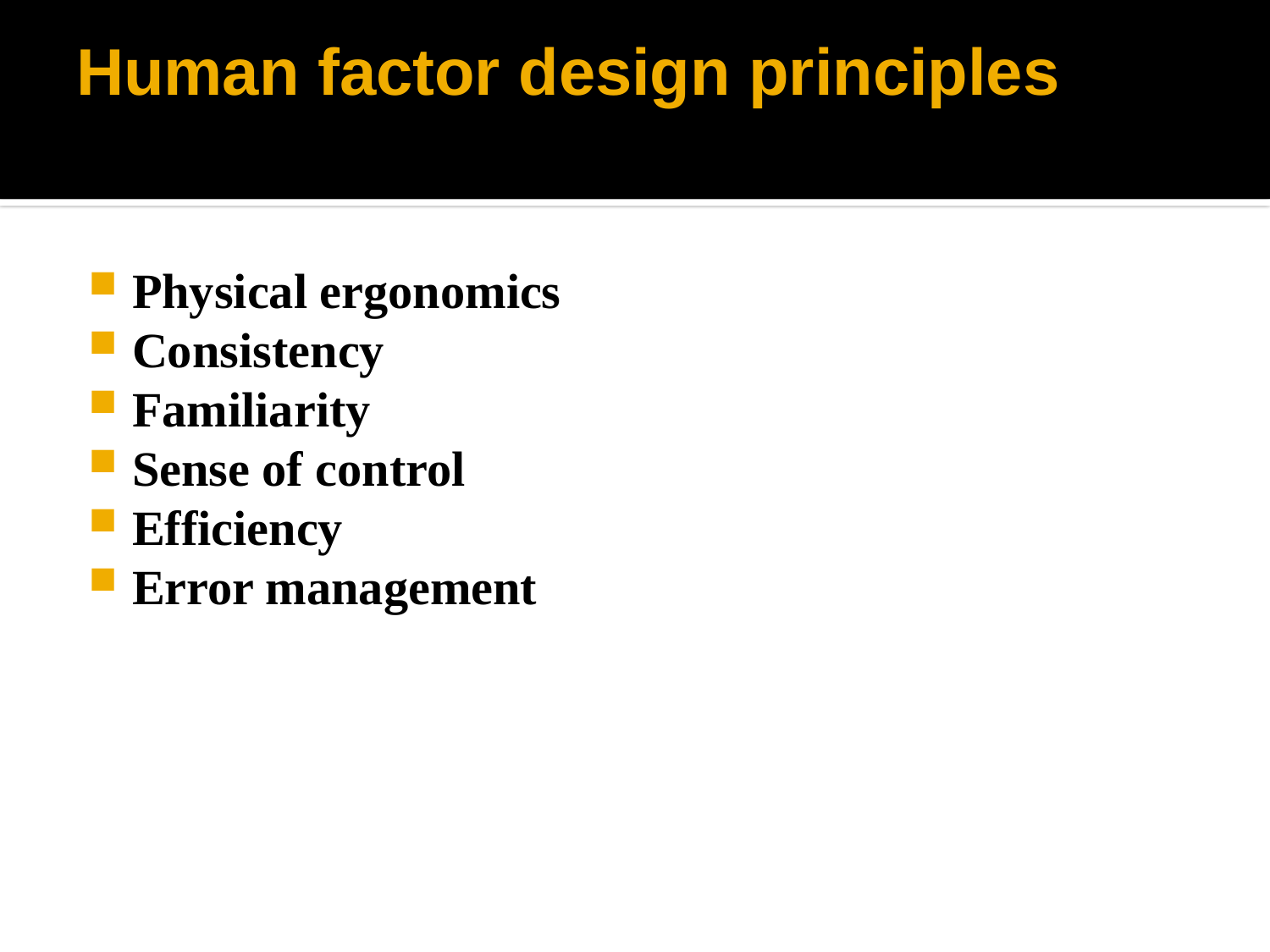

# Human factor design principles
Physical ergonomics
Consistency
Familiarity
Sense of control
Efficiency
Error management